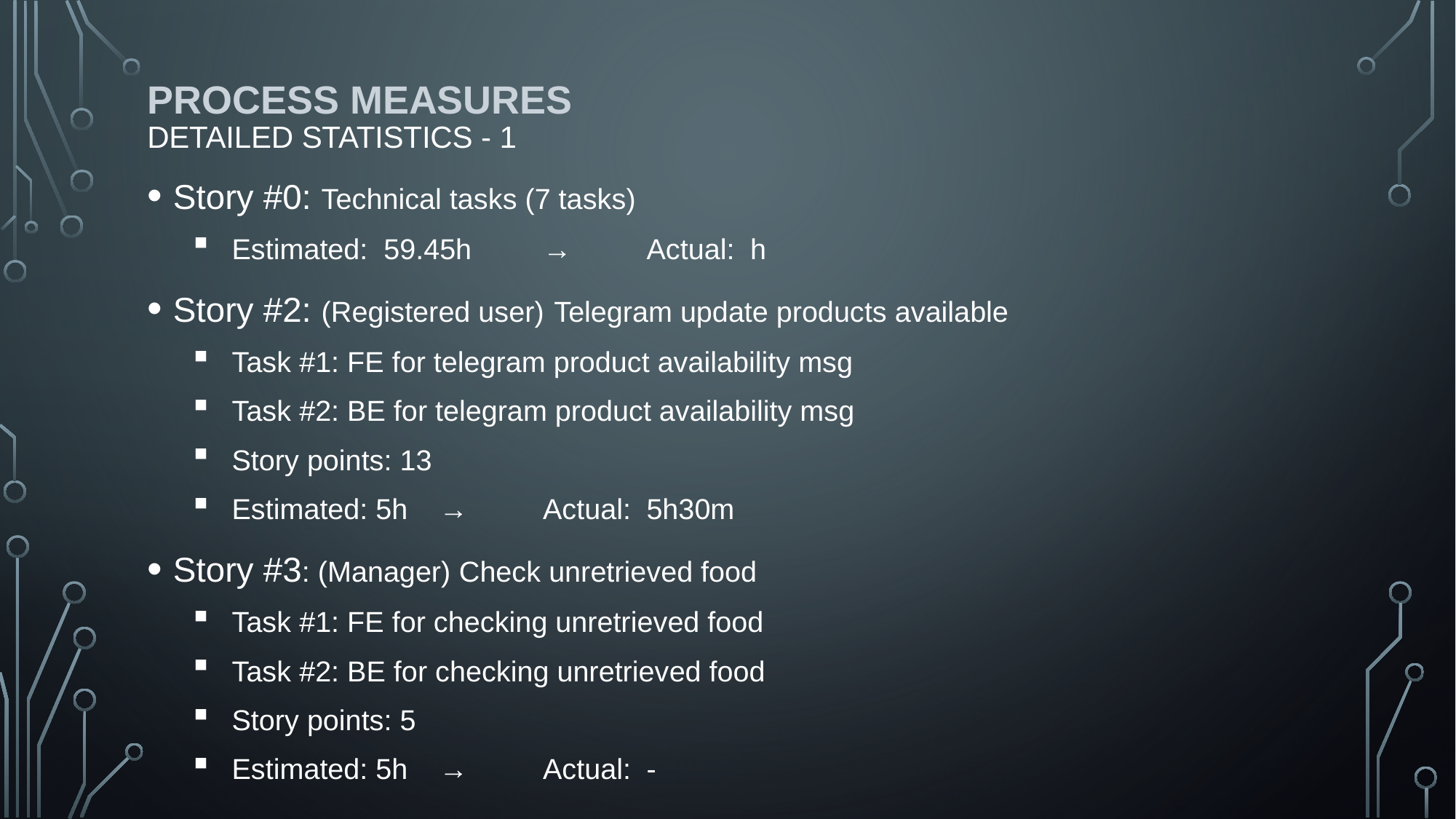

# PROCESS MEASURES detailed statistics - 1
Story #0: Technical tasks (7 tasks)
Estimated:  59.45h	→	Actual:	h
Story #2: (Registered user) Telegram update products available
Task #1: FE for telegram product availability msg
Task #2: BE for telegram product availability msg
Story points: 13
Estimated: 5h 		→	Actual:	5h30m
Story #3: (Manager) Check unretrieved food
Task #1: FE for checking unretrieved food
Task #2: BE for checking unretrieved food
Story points: 5
Estimated: 5h		→	Actual:	-